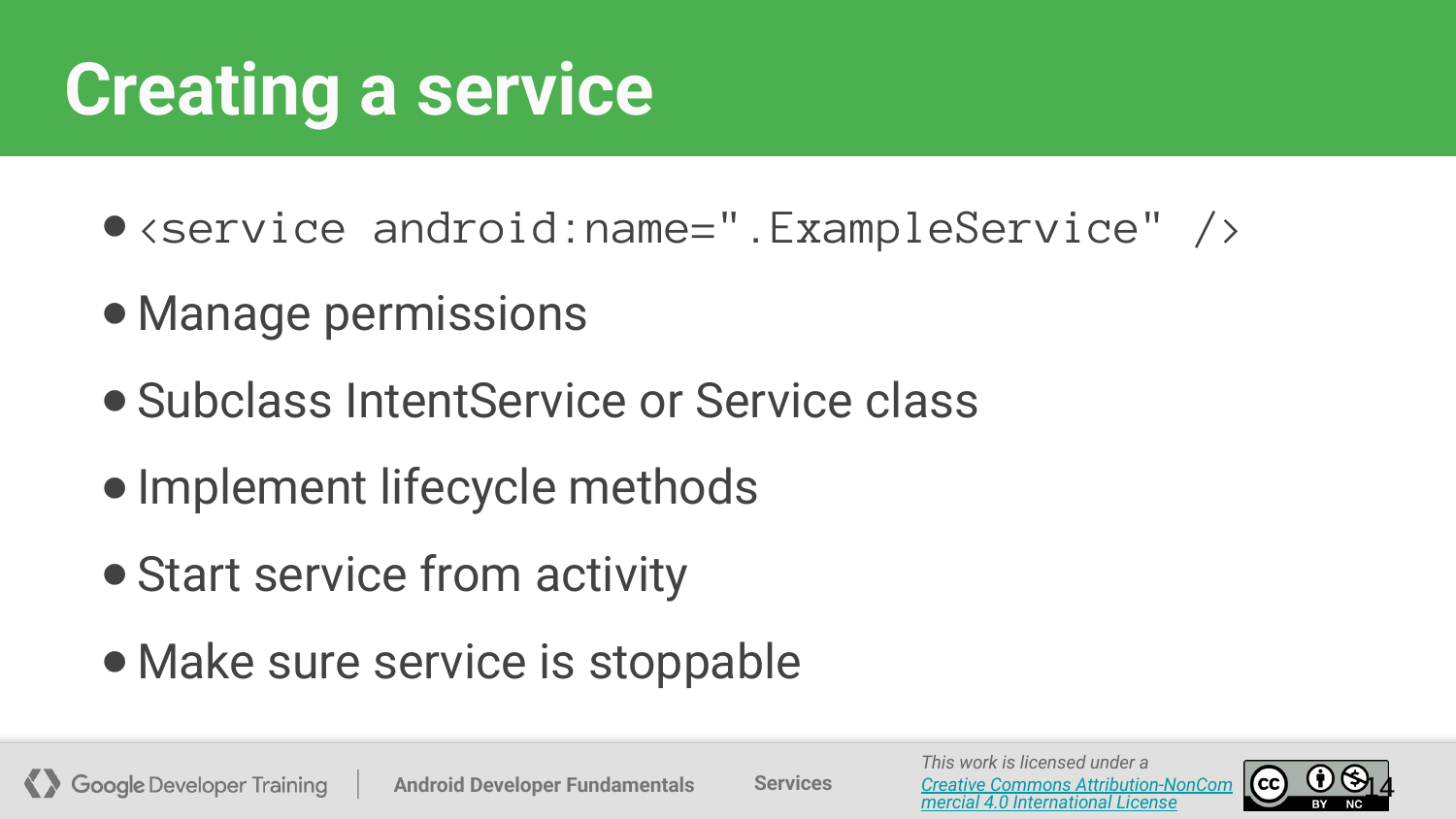

# Creating a service
<service android:name=".ExampleService" />
Manage permissions
Subclass IntentService or Service class
Implement lifecycle methods
Start service from activity
Make sure service is stoppable

14